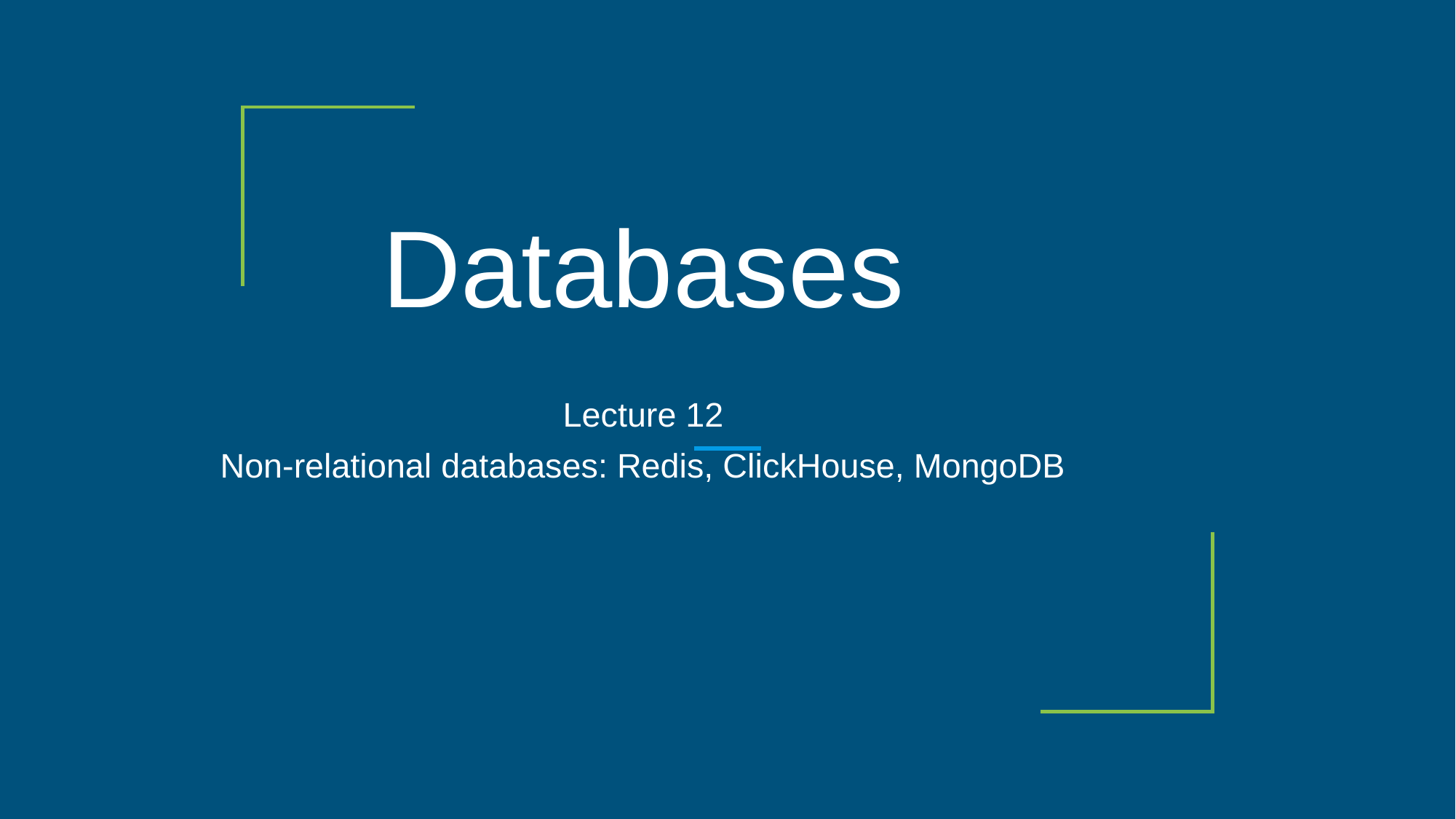

# Databases
Lecture 12
Non-relational databases: Redis, ClickHouse, MongoDB